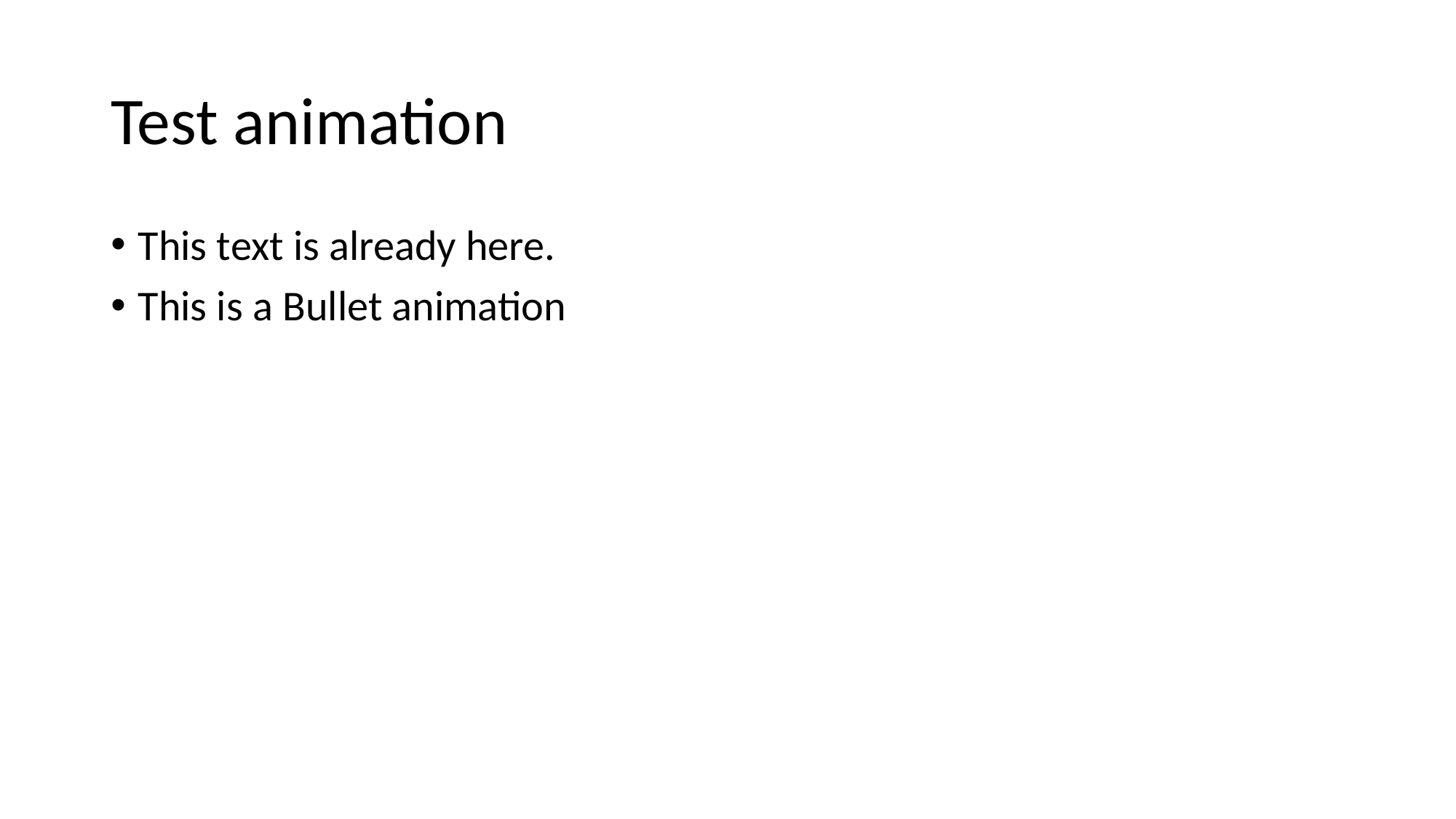

# Test animation
This text is already here.
This is a Bullet animation